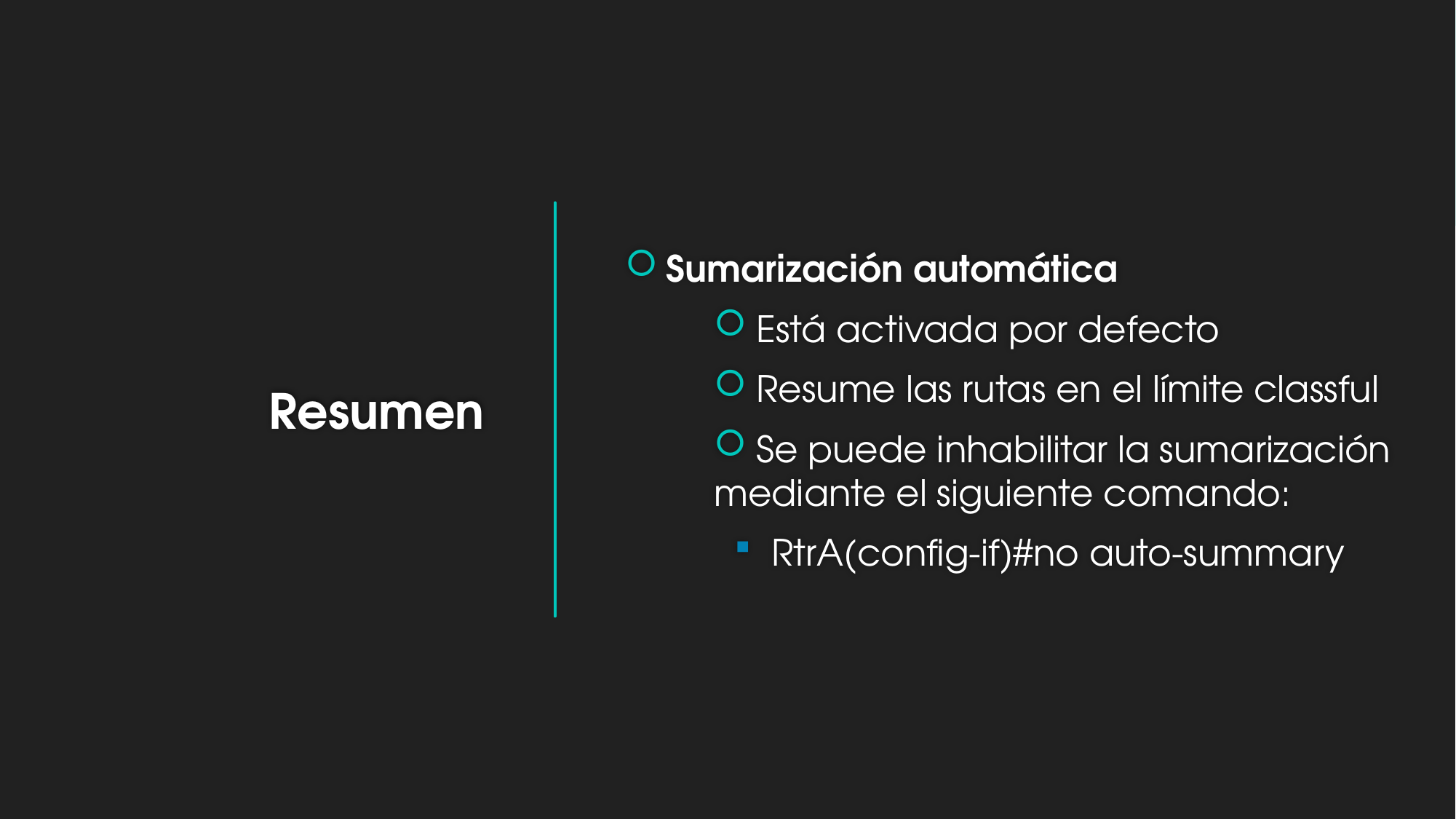

Sumarización automática
 Está activada por defecto
 Resume las rutas en el límite classful
 Se puede inhabilitar la sumarización mediante el siguiente comando:
 RtrA(config-if)#no auto-summary
# Resumen